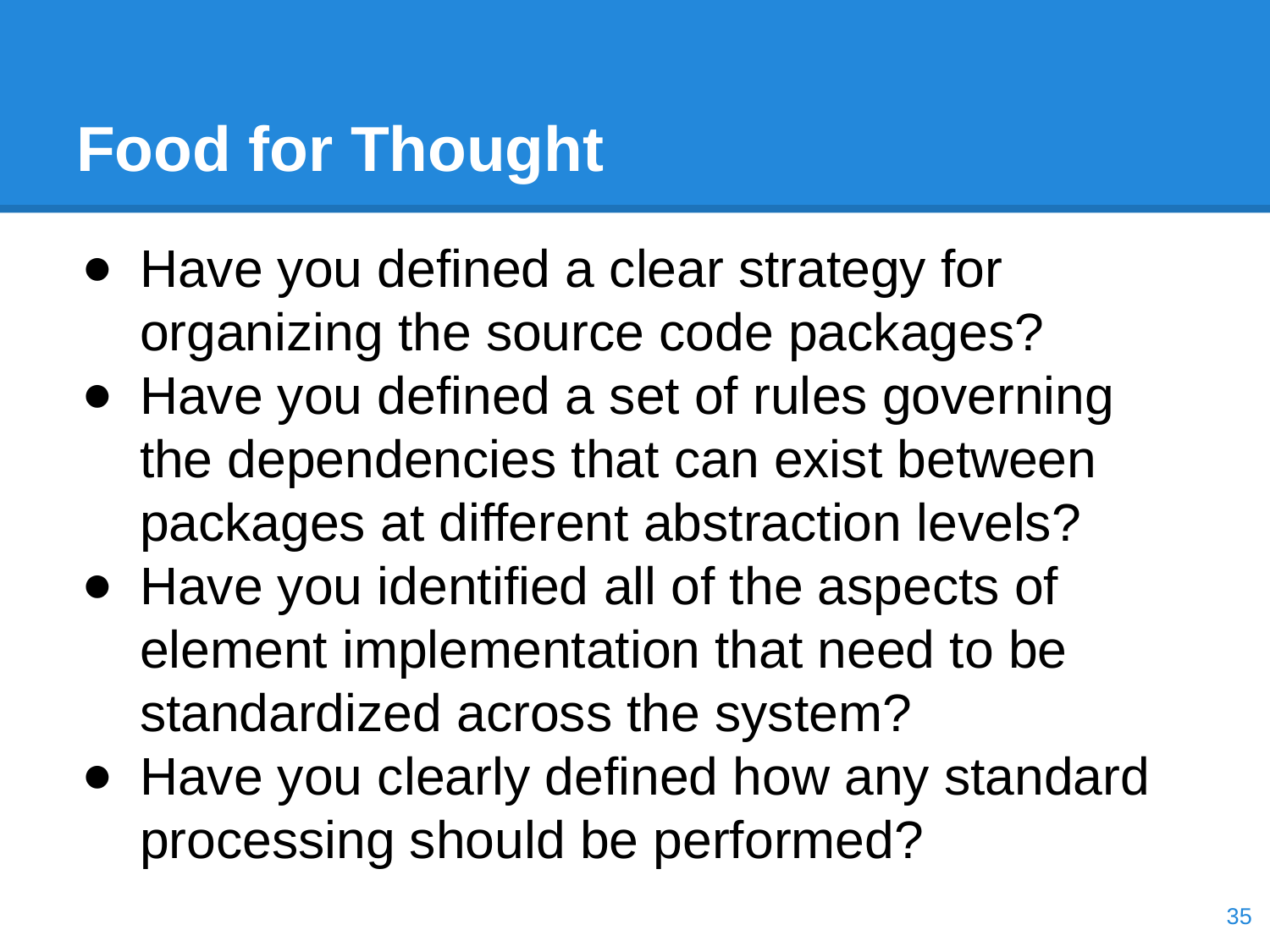

# Food for Thought
Have you defined a clear strategy for organizing the source code packages?
Have you defined a set of rules governing the dependencies that can exist between packages at different abstraction levels?
Have you identified all of the aspects of element implementation that need to be standardized across the system?
Have you clearly defined how any standard processing should be performed?
35